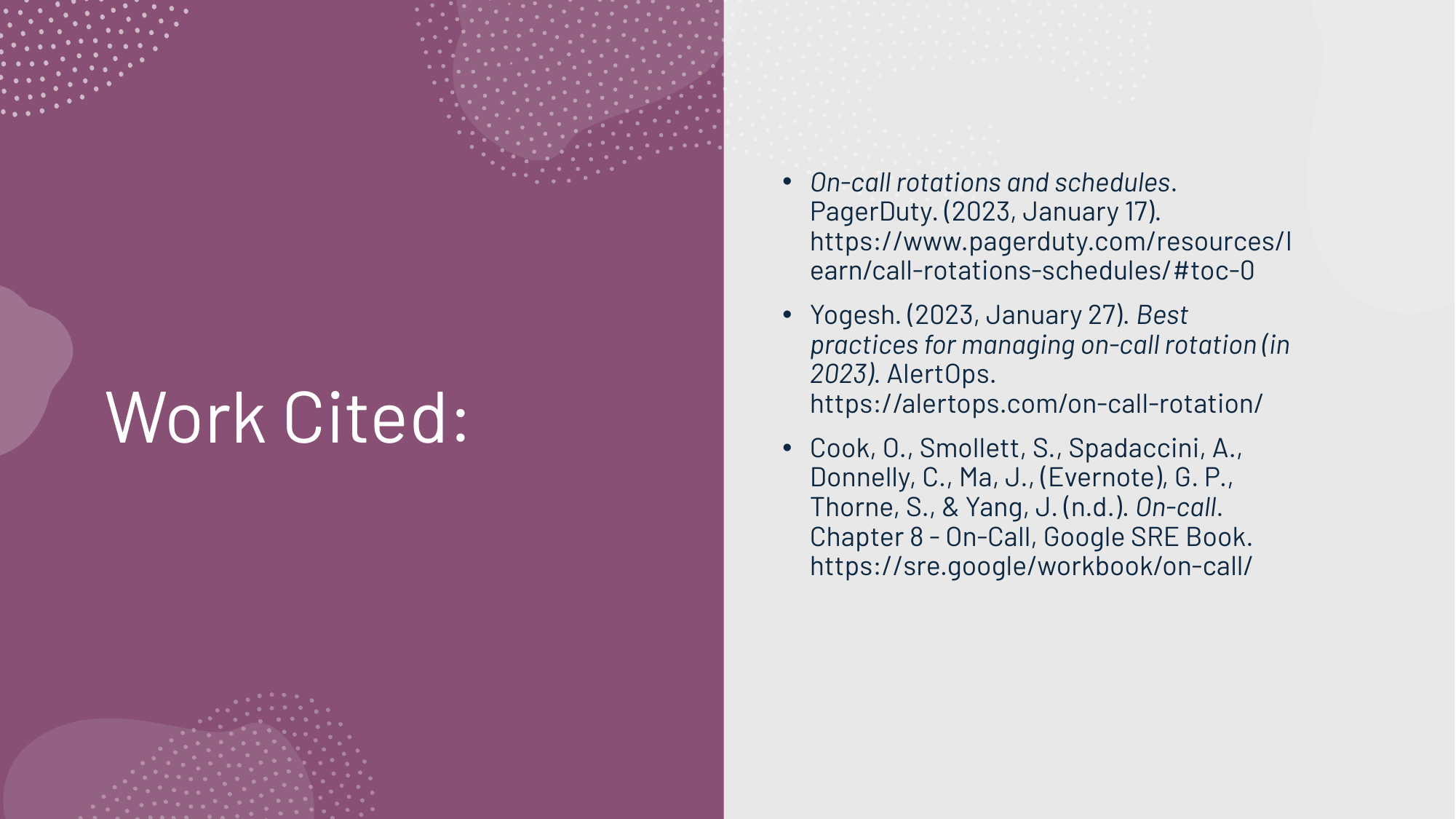

On-call rotations and schedules. PagerDuty. (2023, January 17). https://www.pagerduty.com/resources/learn/call-rotations-schedules/#toc-0
Yogesh. (2023, January 27). Best practices for managing on-call rotation (in 2023). AlertOps. https://alertops.com/on-call-rotation/
Cook, O., Smollett, S., Spadaccini, A., Donnelly, C., Ma, J., (Evernote), G. P., Thorne, S., & Yang, J. (n.d.). On-call. Chapter 8 - On-Call, Google SRE Book. https://sre.google/workbook/on-call/

# Work Cited: